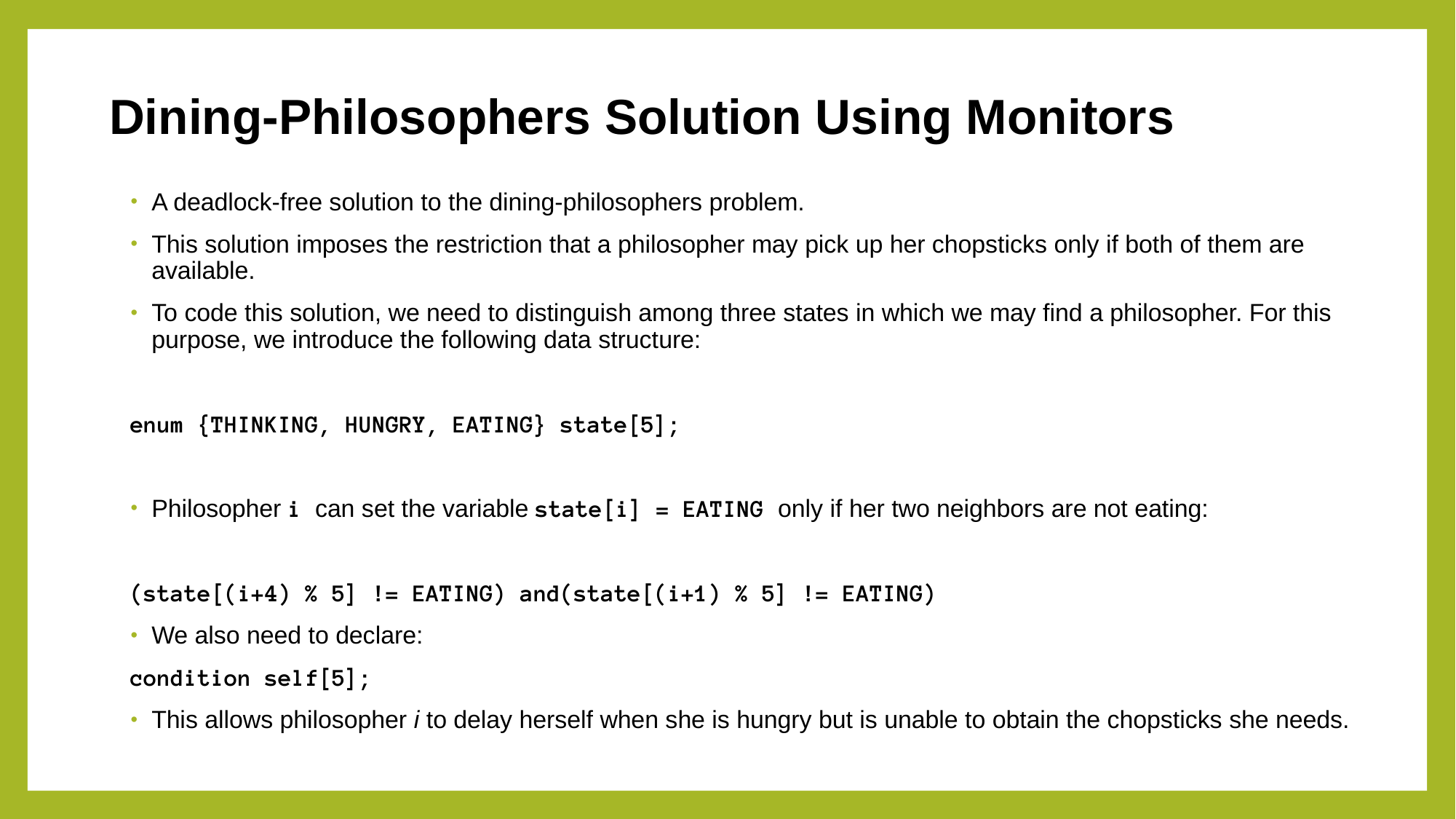

# Dining-Philosophers Solution Using Monitors
A deadlock-free solution to the dining-philosophers problem.
This solution imposes the restriction that a philosopher may pick up her chopsticks only if both of them are available.
To code this solution, we need to distinguish among three states in which we may find a philosopher. For this purpose, we introduce the following data structure:

	enum {THINKING, HUNGRY, EATING} state[5];

Philosopher i can set the variable state[i] = EATING only if her two neighbors are not eating:

	(state[(i+4) % 5] != EATING) and(state[(i+1) % 5] != EATING)
We also need to declare:
	condition self[5];
This allows philosopher i to delay herself when she is hungry but is unable to obtain the chopsticks she needs.